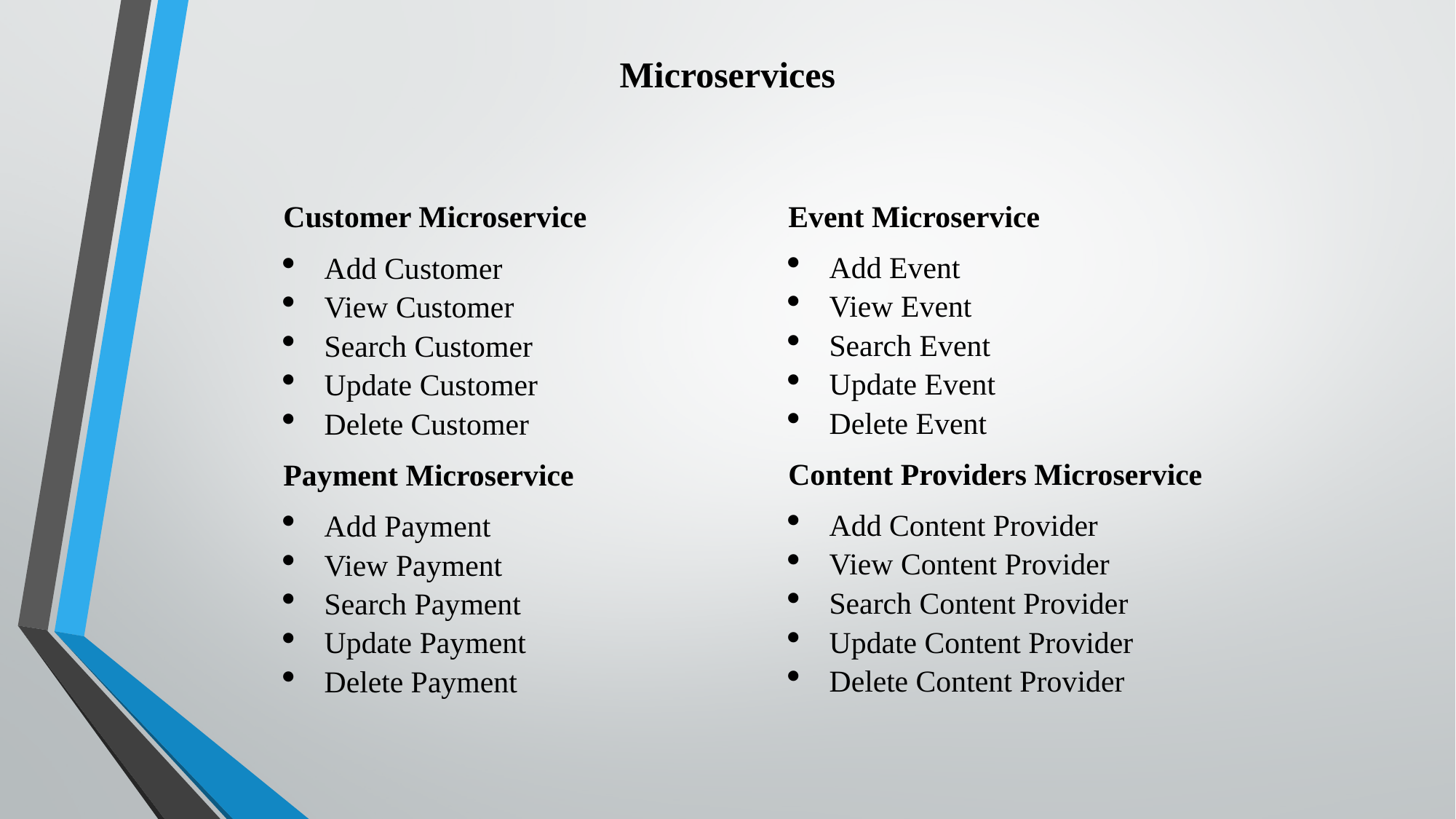

Microservices
Event Microservice
Add Event
View Event
Search Event
Update Event
Delete Event
Content Providers Microservice
Add Content Provider
View Content Provider
Search Content Provider
Update Content Provider
Delete Content Provider
Customer Microservice
Add Customer
View Customer
Search Customer
Update Customer
Delete Customer
Payment Microservice
Add Payment
View Payment
Search Payment
Update Payment
Delete Payment